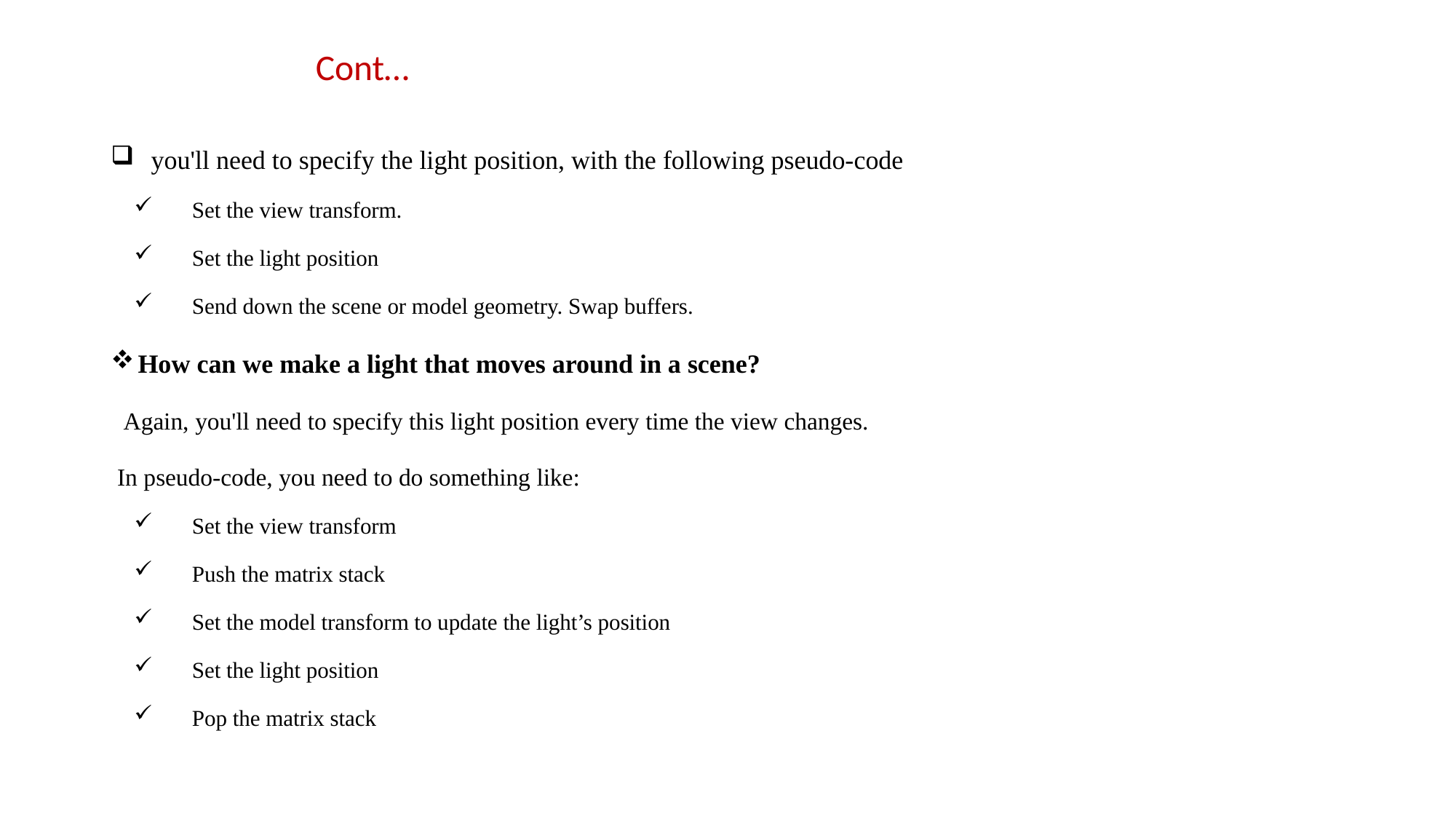

# Cont…
  you'll need to specify the light position, with the following pseudo-code
Set the view transform.
Set the light position
Send down the scene or model geometry. Swap buffers.
How can we make a light that moves around in a scene?
  Again, you'll need to specify this light position every time the view changes.
 In pseudo-code, you need to do something like:
Set the view transform
Push the matrix stack
Set the model transform to update the light’s position
Set the light position
Pop the matrix stack